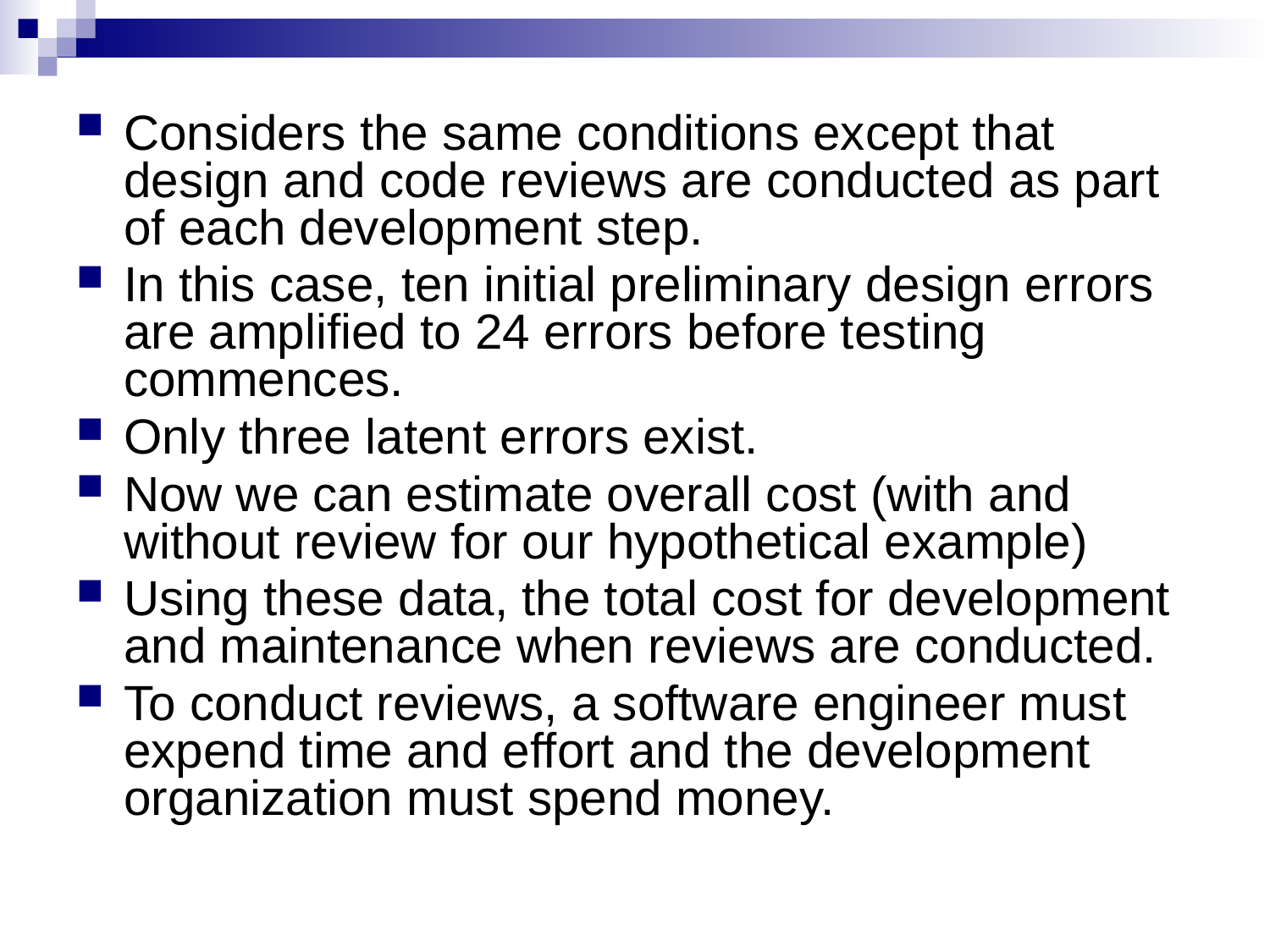

Considers the same conditions except that design and code reviews are conducted as part of each development step.
In this case, ten initial preliminary design errors are amplified to 24 errors before testing commences.
Only three latent errors exist.
Now we can estimate overall cost (with and without review for our hypothetical example)
Using these data, the total cost for development and maintenance when reviews are conducted.
To conduct reviews, a software engineer must expend time and effort and the development organization must spend money.